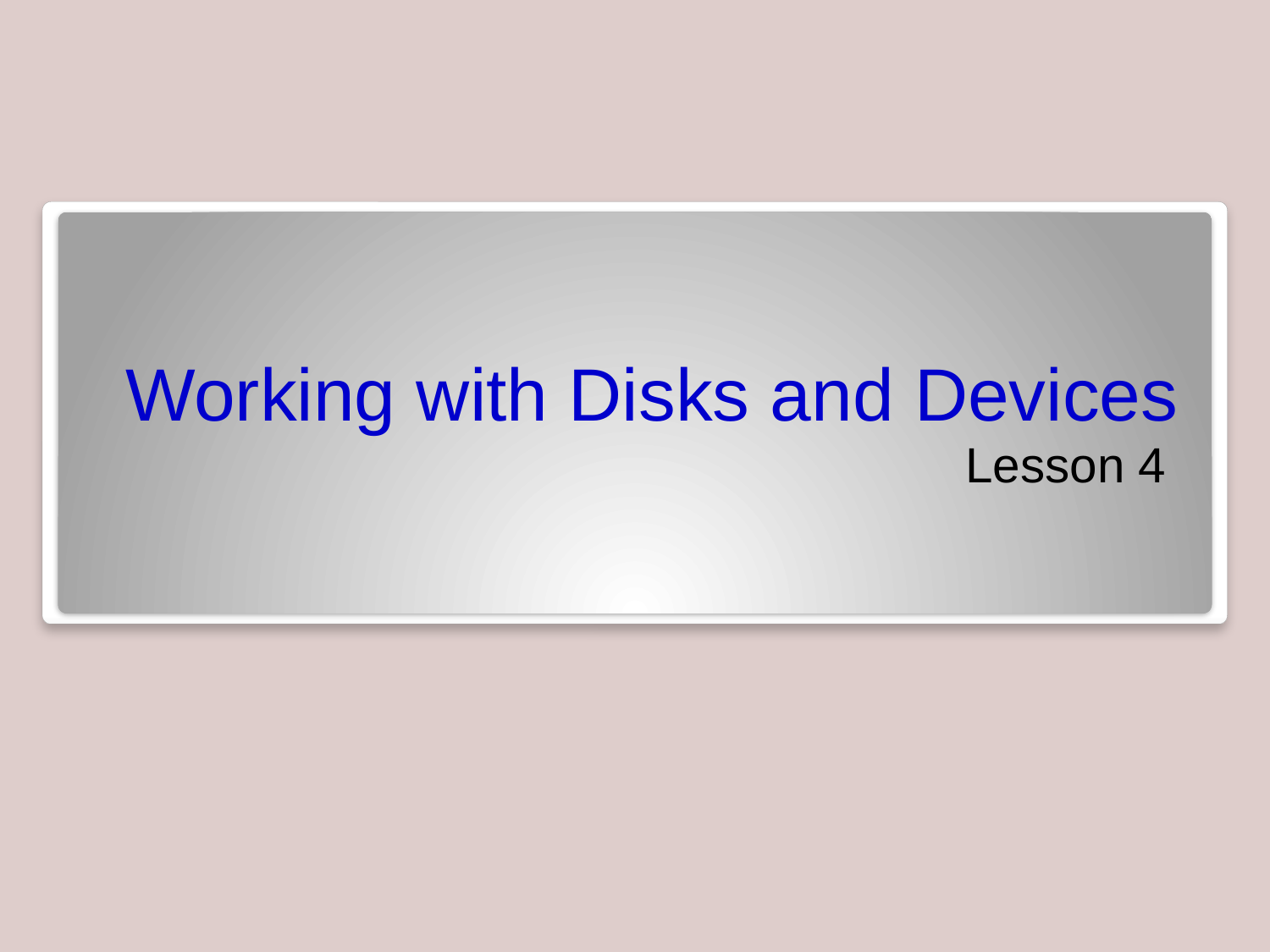

Working with Disks and Devices
Lesson 4